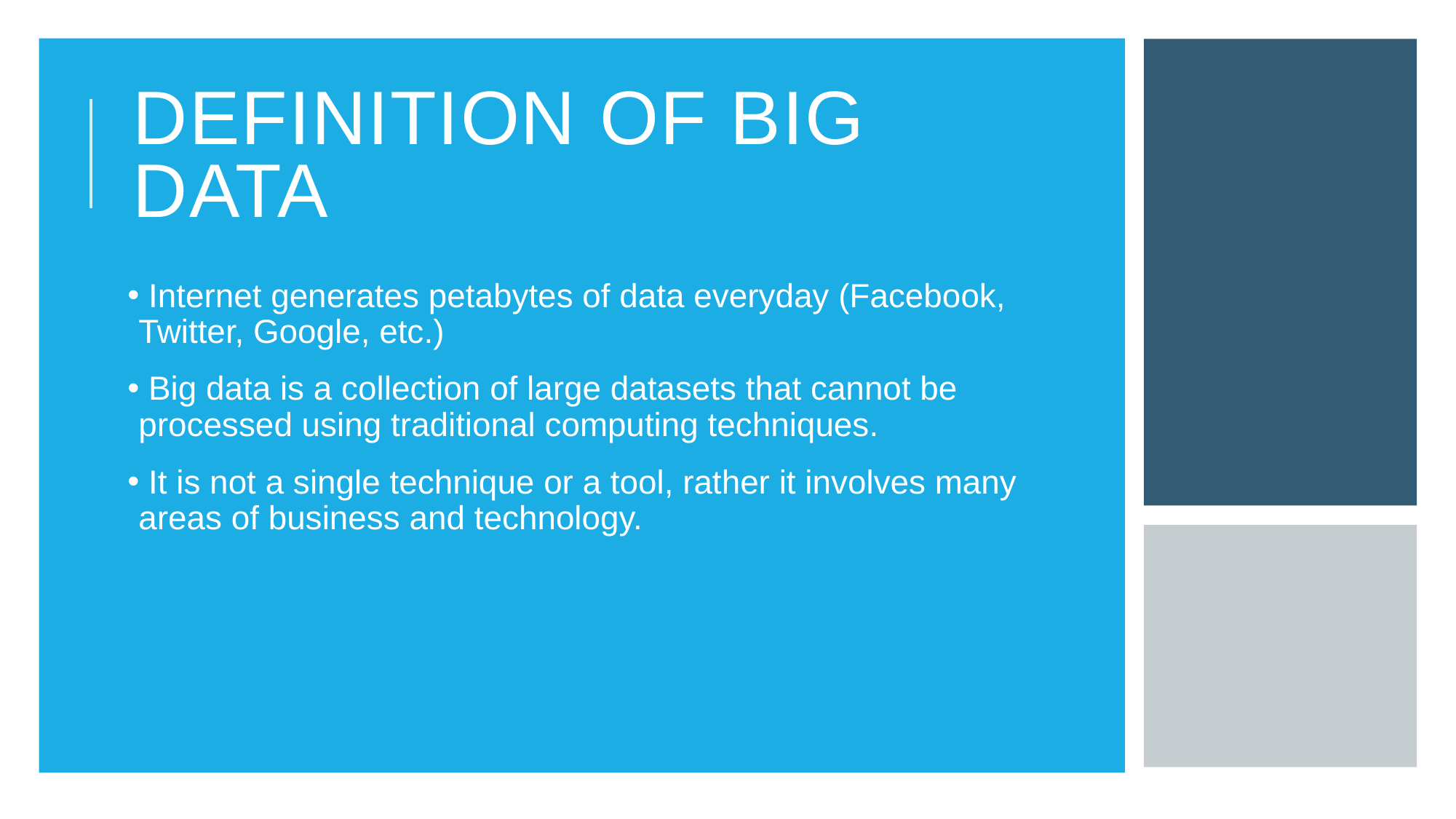

# Definition of big data
 Internet generates petabytes of data everyday (Facebook, Twitter, Google, etc.)
 Big data is a collection of large datasets that cannot be processed using traditional computing techniques.
 It is not a single technique or a tool, rather it involves many areas of business and technology.